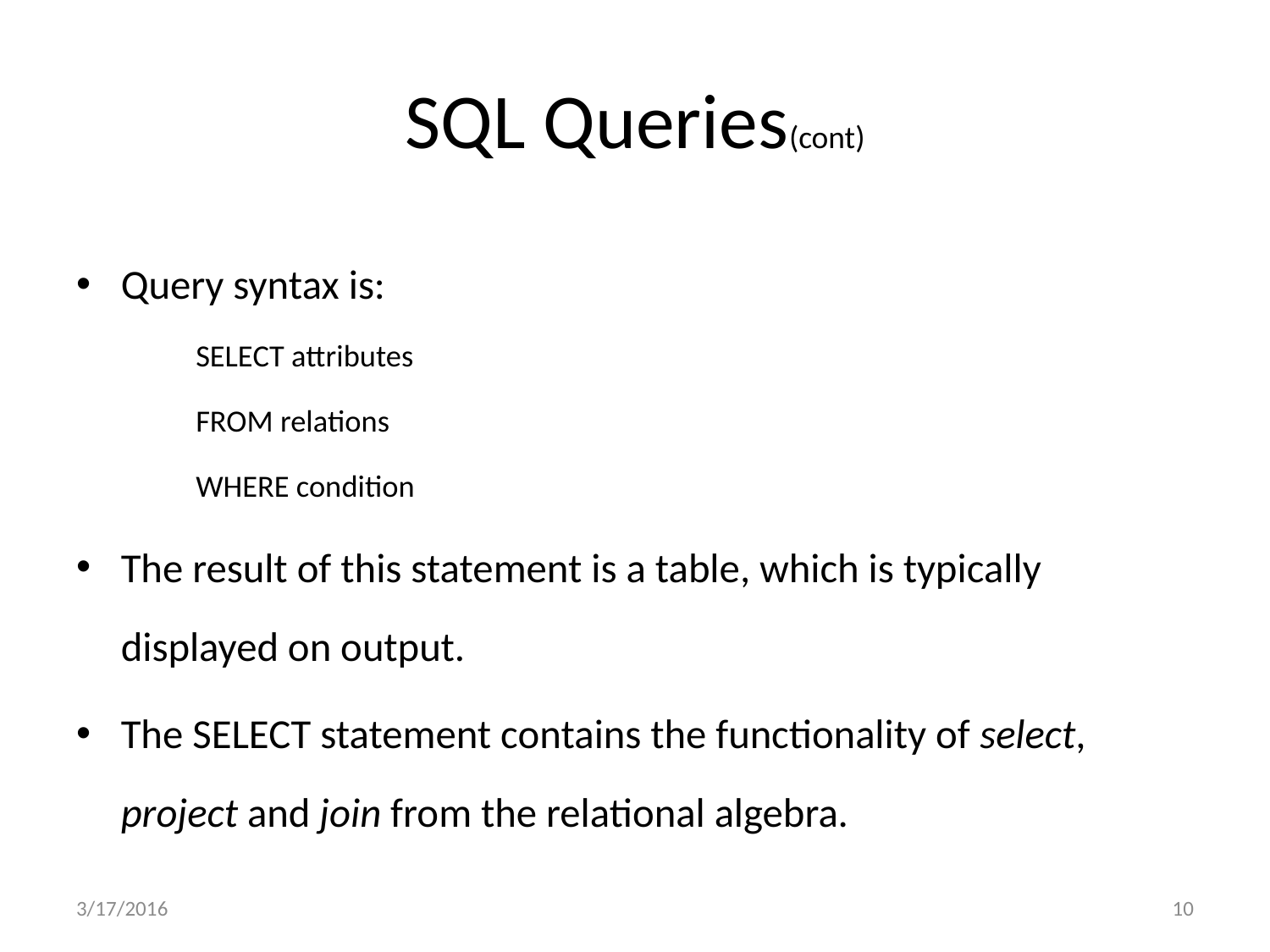

# SQL Queries(cont)
Query syntax is:
SELECT attributes
FROM relations
WHERE condition
The result of this statement is a table, which is typically displayed on output.
The SELECT statement contains the functionality of select, project and join from the relational algebra.
3/17/2016
10